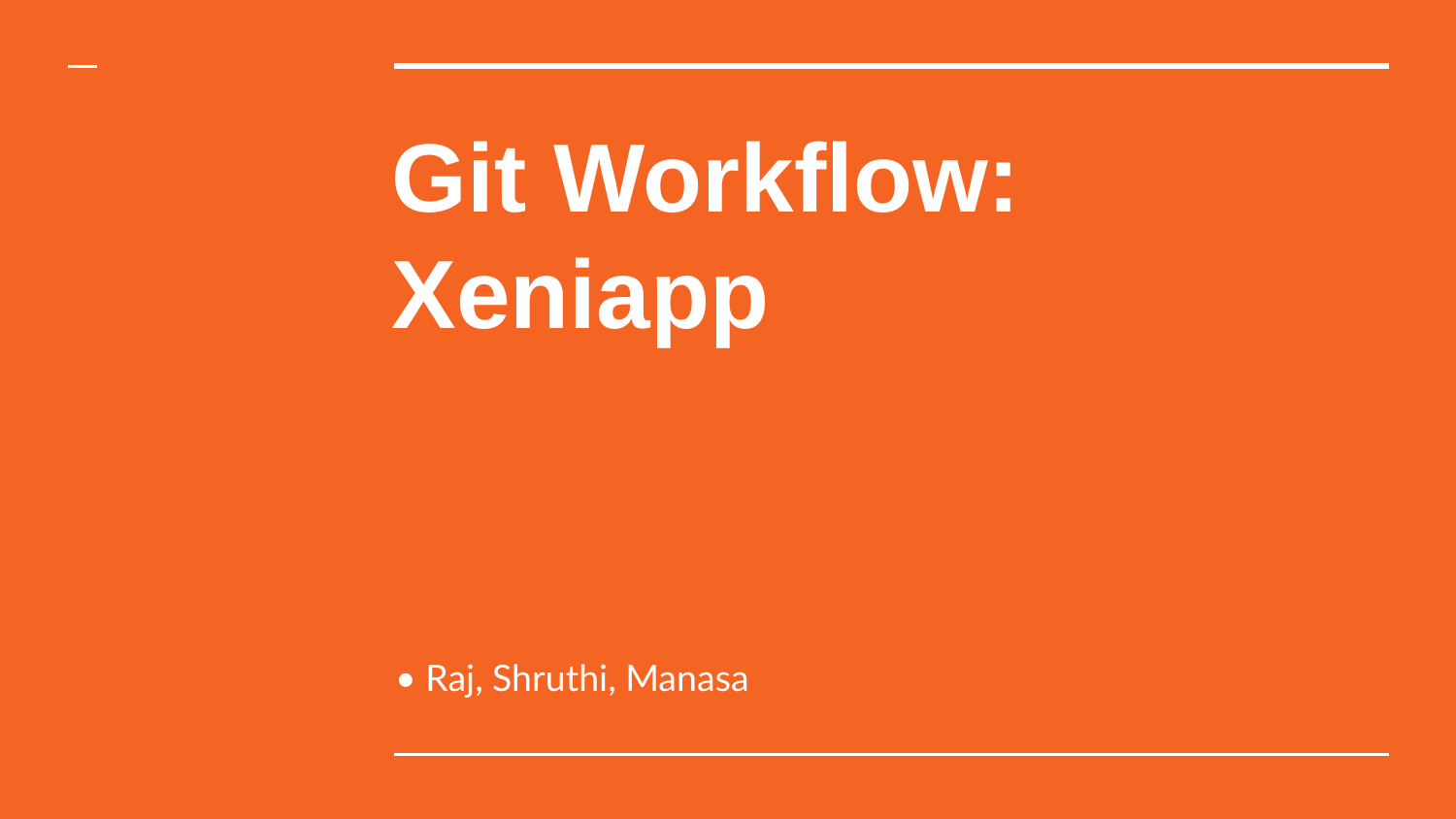

# Git Workflow: Xeniapp
• Raj, Shruthi, Manasa